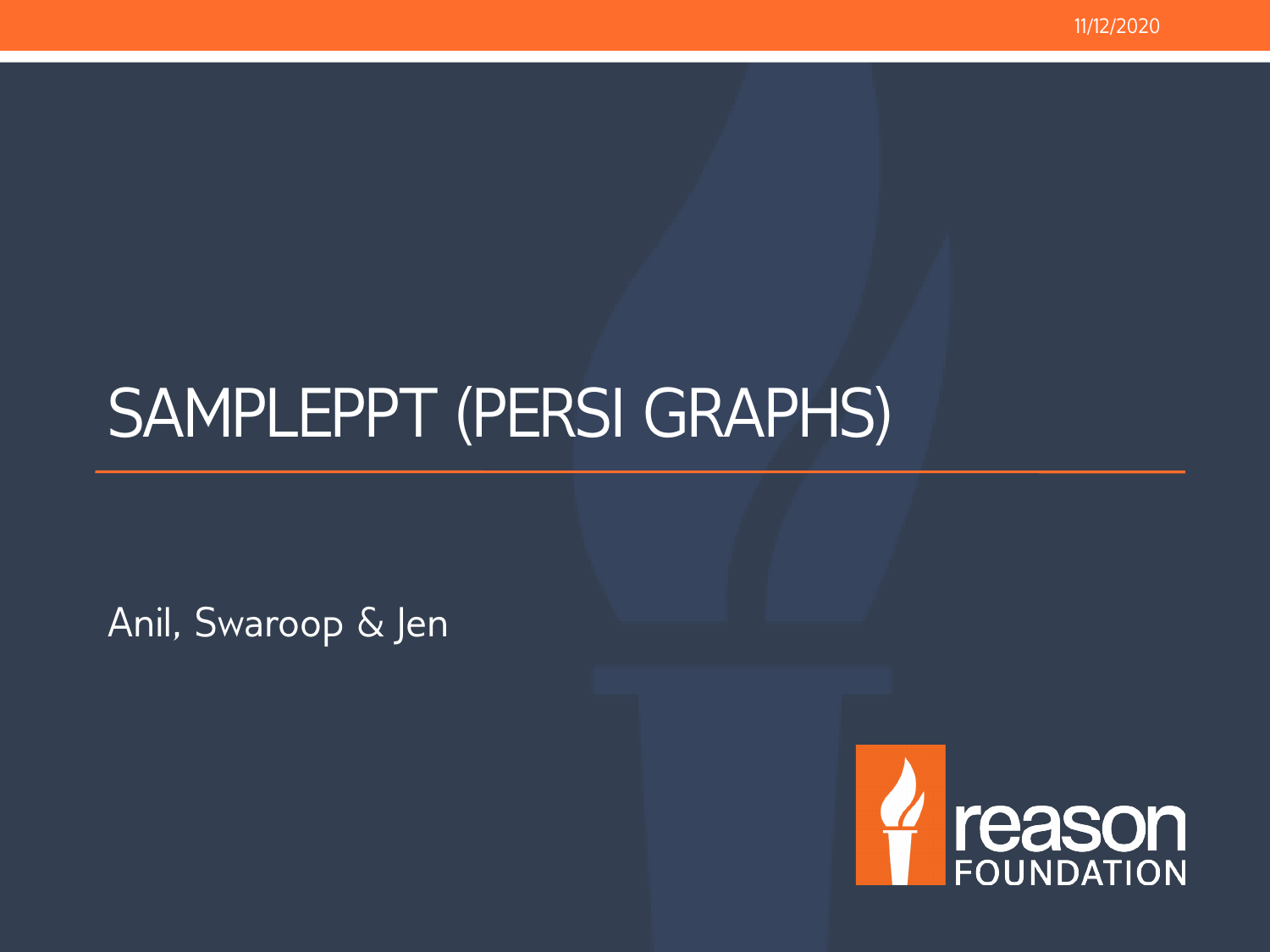

11/12/2020
# SamplePPT (PERSI graphs)
Anil, Swaroop & Jen